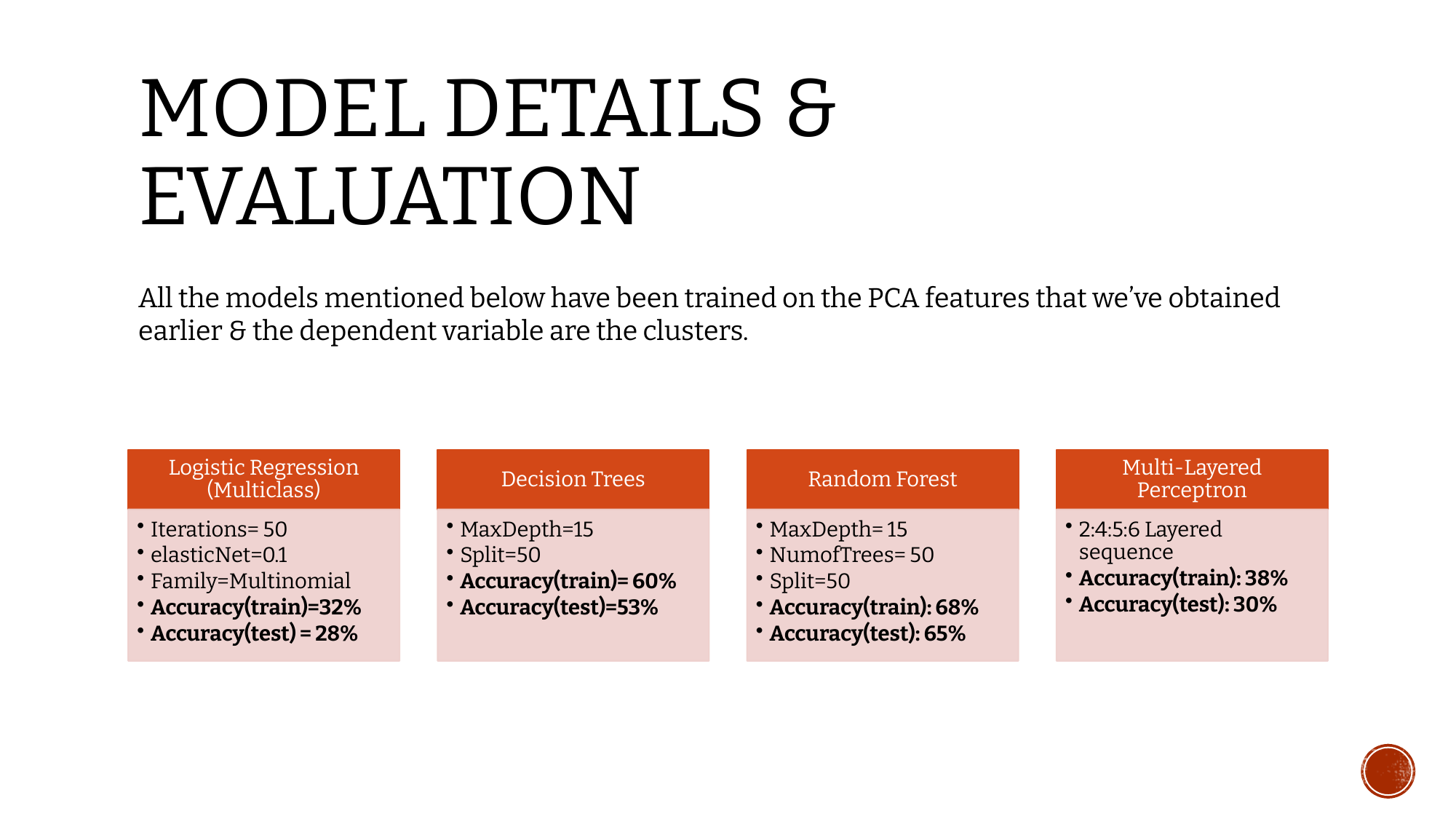

# Model Details & Evaluation
All the models mentioned below have been trained on the PCA features that we’ve obtained earlier & the dependent variable are the clusters.
Logistic Regression (Multiclass)
Iterations= 50
elasticNet=0.1
Family=Multinomial
Accuracy(train)=32%
Accuracy(test) = 28%
Decision Trees
MaxDepth=15
Split=50
Accuracy(train)= 60%
Accuracy(test)=53%
Random Forest
MaxDepth= 15
NumofTrees= 50
Split=50
Accuracy(train): 68%
Accuracy(test): 65%
Multi-Layered Perceptron
2:4:5:6 Layered sequence
Accuracy(train): 38%
Accuracy(test): 30%